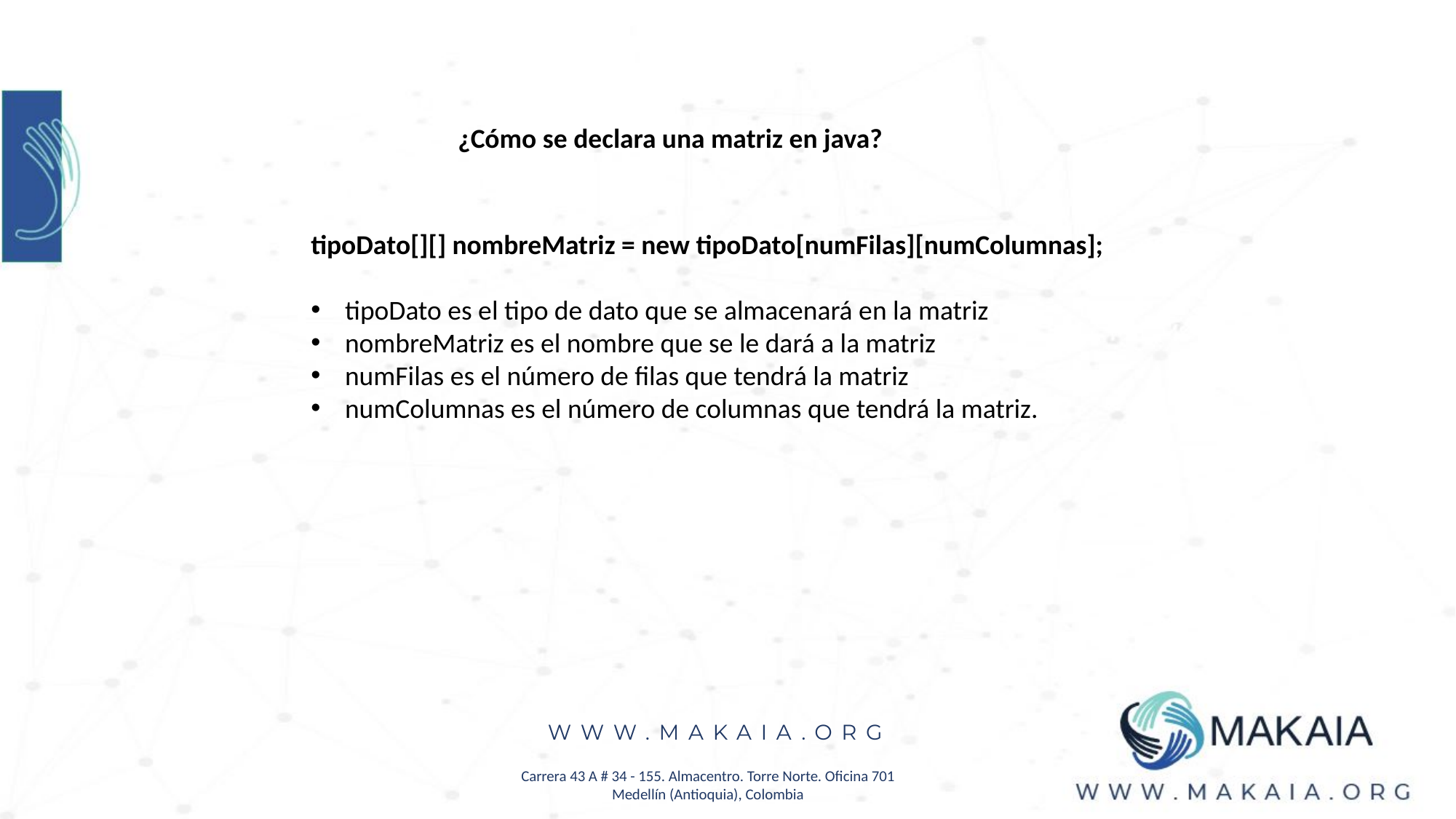

¿Cómo se declara una matriz en java?
tipoDato[][] nombreMatriz = new tipoDato[numFilas][numColumnas];

tipoDato es el tipo de dato que se almacenará en la matriz
nombreMatriz es el nombre que se le dará a la matriz
numFilas es el número de filas que tendrá la matriz
numColumnas es el número de columnas que tendrá la matriz.

WWW.MAKAIA.ORG
Carrera 43 A # 34 - 155. Almacentro. Torre Norte. Oficina 701
Medellín (Antioquia), Colombia